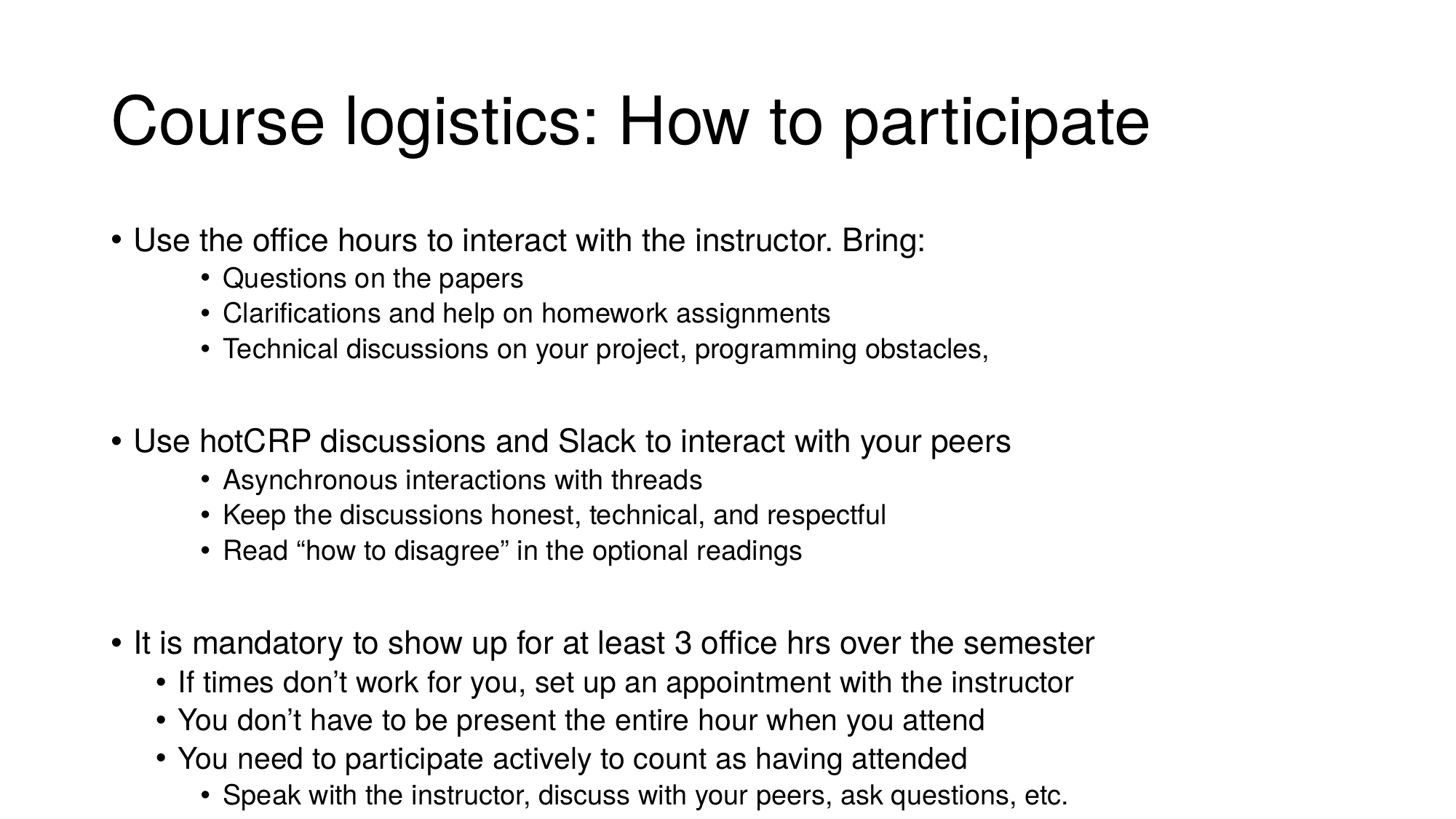

# Course logistics: How to participate
Use the office hours to interact with the instructor. Bring:
Questions on the papers
Clarifications and help on homework assignments
Technical discussions on your project, programming obstacles,

Use hotCRP discussions and Slack to interact with your peers
Asynchronous interactions with threads
Keep the discussions honest, technical, and respectful
Read “how to disagree” in the optional readings

It is mandatory to show up for at least 3 office hrs over the semester
If times don’t work for you, set up an appointment with the instructor
You don’t have to be present the entire hour when you attend
You need to participate actively to count as having attended
Speak with the instructor, discuss with your peers, ask questions, etc.